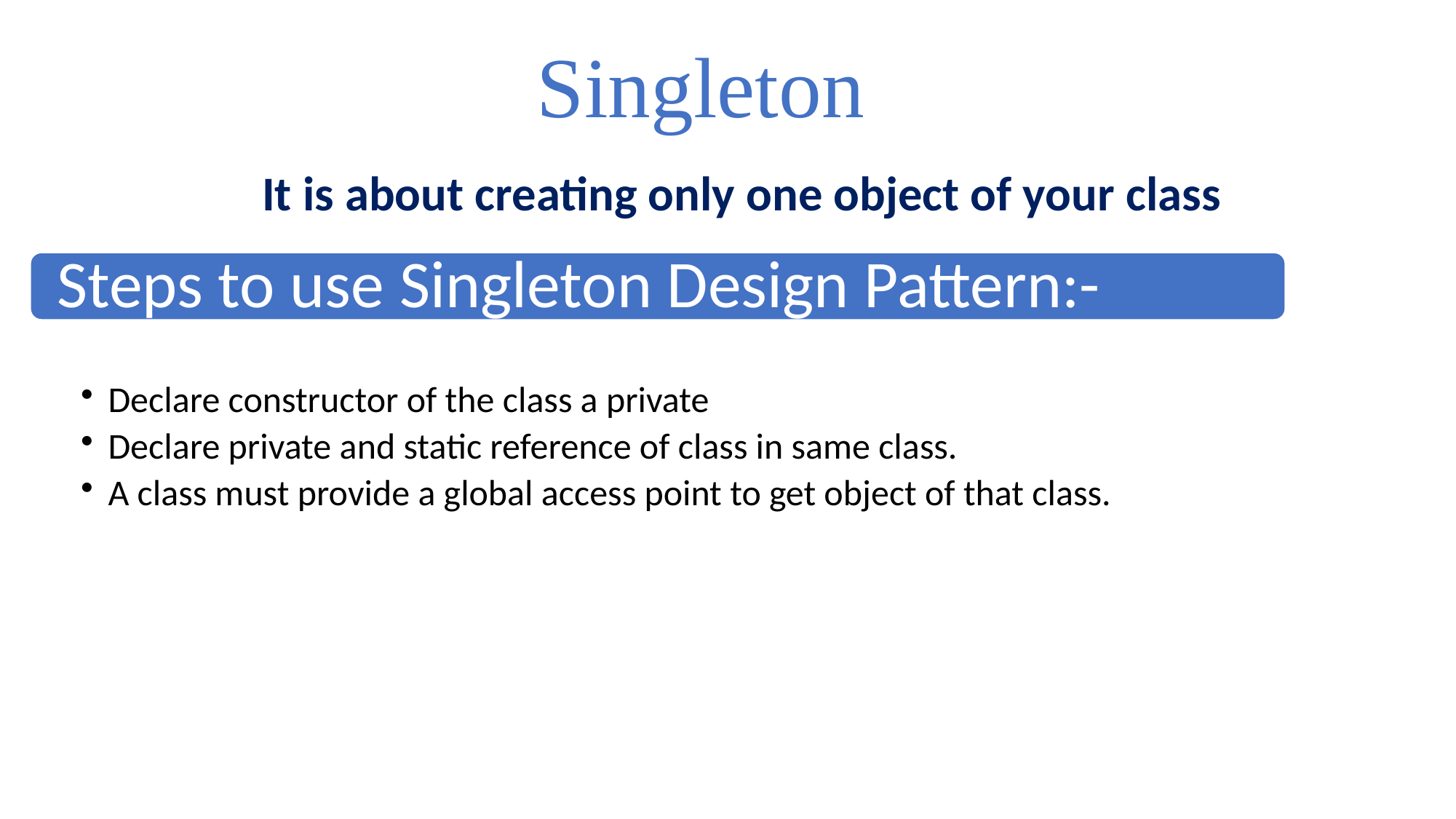

# Singleton
It is about creating only one object of your class
Steps to use Singleton Design Pattern:-
Declare constructor of the class a private
Declare private and static reference of class in same class.
A class must provide a global access point to get object of that class.